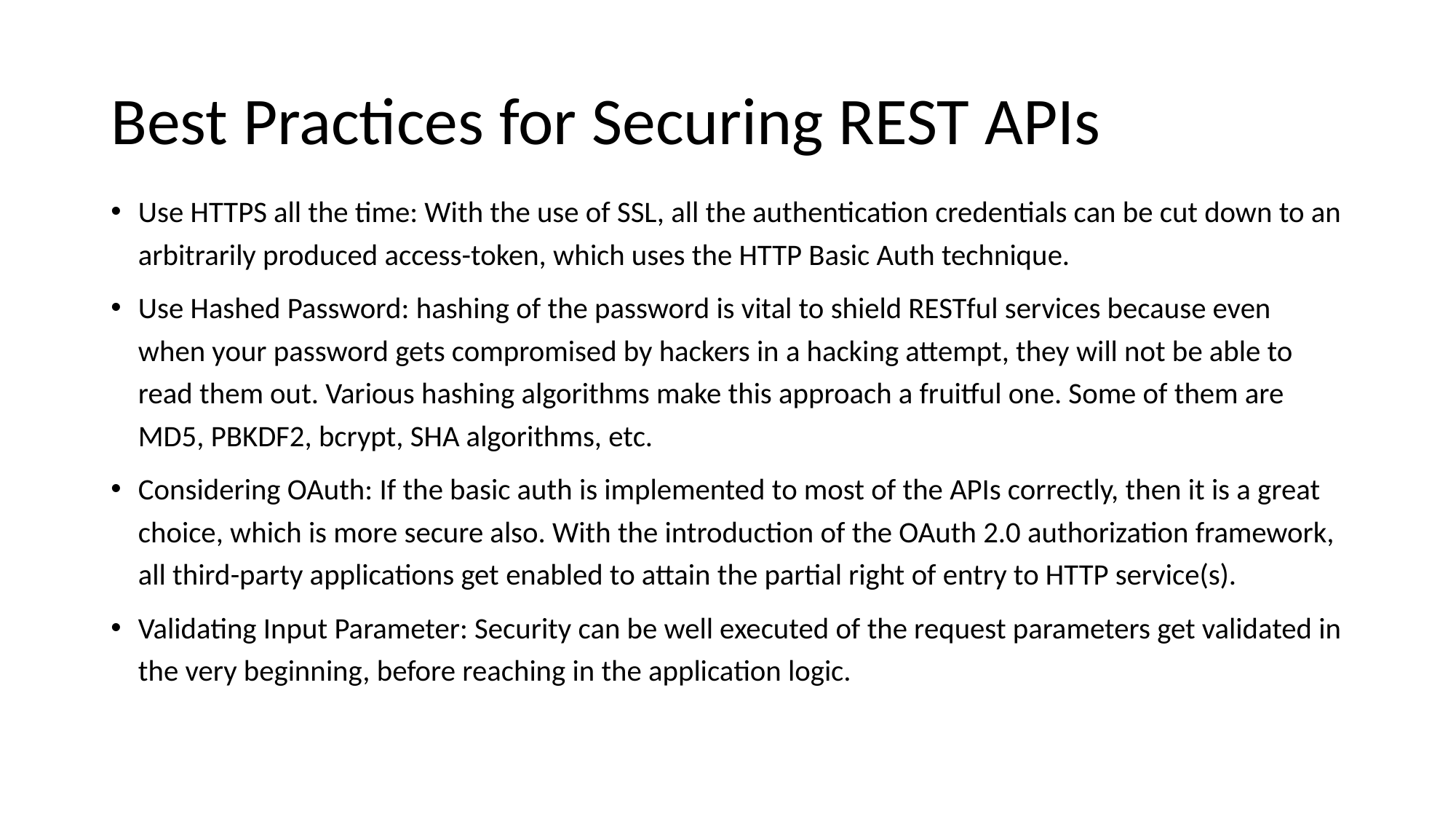

# Best Practices for Securing REST APIs
Use HTTPS all the time: With the use of SSL, all the authentication credentials can be cut down to an arbitrarily produced access-token, which uses the HTTP Basic Auth technique.
Use Hashed Password: hashing of the password is vital to shield RESTful services because even when your password gets compromised by hackers in a hacking attempt, they will not be able to read them out. Various hashing algorithms make this approach a fruitful one. Some of them are MD5, PBKDF2, bcrypt, SHA algorithms, etc.
Considering OAuth: If the basic auth is implemented to most of the APIs correctly, then it is a great choice, which is more secure also. With the introduction of the OAuth 2.0 authorization framework, all third-party applications get enabled to attain the partial right of entry to HTTP service(s).
Validating Input Parameter: Security can be well executed of the request parameters get validated in the very beginning, before reaching in the application logic.